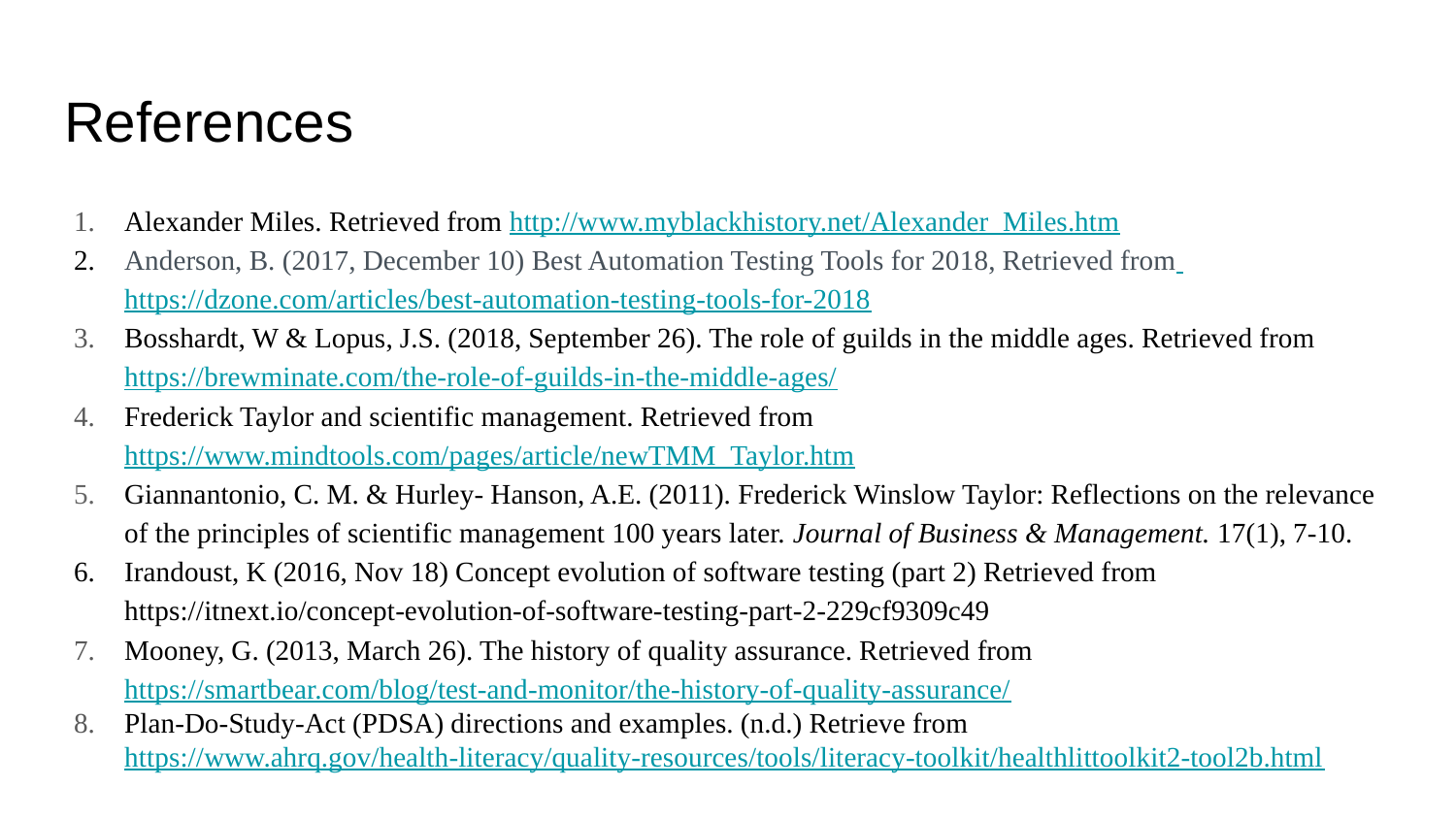

# References
Alexander Miles. Retrieved from http://www.myblackhistory.net/Alexander_Miles.htm
Anderson, B. (2017, December 10) Best Automation Testing Tools for 2018, Retrieved from https://dzone.com/articles/best-automation-testing-tools-for-2018
Bosshardt, W & Lopus, J.S. (2018, September 26). The role of guilds in the middle ages. Retrieved from https://brewminate.com/the-role-of-guilds-in-the-middle-ages/
Frederick Taylor and scientific management. Retrieved from https://www.mindtools.com/pages/article/newTMM_Taylor.htm
Giannantonio, C. M. & Hurley- Hanson, A.E. (2011). Frederick Winslow Taylor: Reflections on the relevance of the principles of scientific management 100 years later. Journal of Business & Management. 17(1), 7-10.
Irandoust, K (2016, Nov 18) Concept evolution of software testing (part 2) Retrieved from https://itnext.io/concept-evolution-of-software-testing-part-2-229cf9309c49
Mooney, G. (2013, March 26). The history of quality assurance. Retrieved from https://smartbear.com/blog/test-and-monitor/the-history-of-quality-assurance/
Plan-Do-Study-Act (PDSA) directions and examples. (n.d.) Retrieve from https://www.ahrq.gov/health-literacy/quality-resources/tools/literacy-toolkit/healthlittoolkit2-tool2b.html